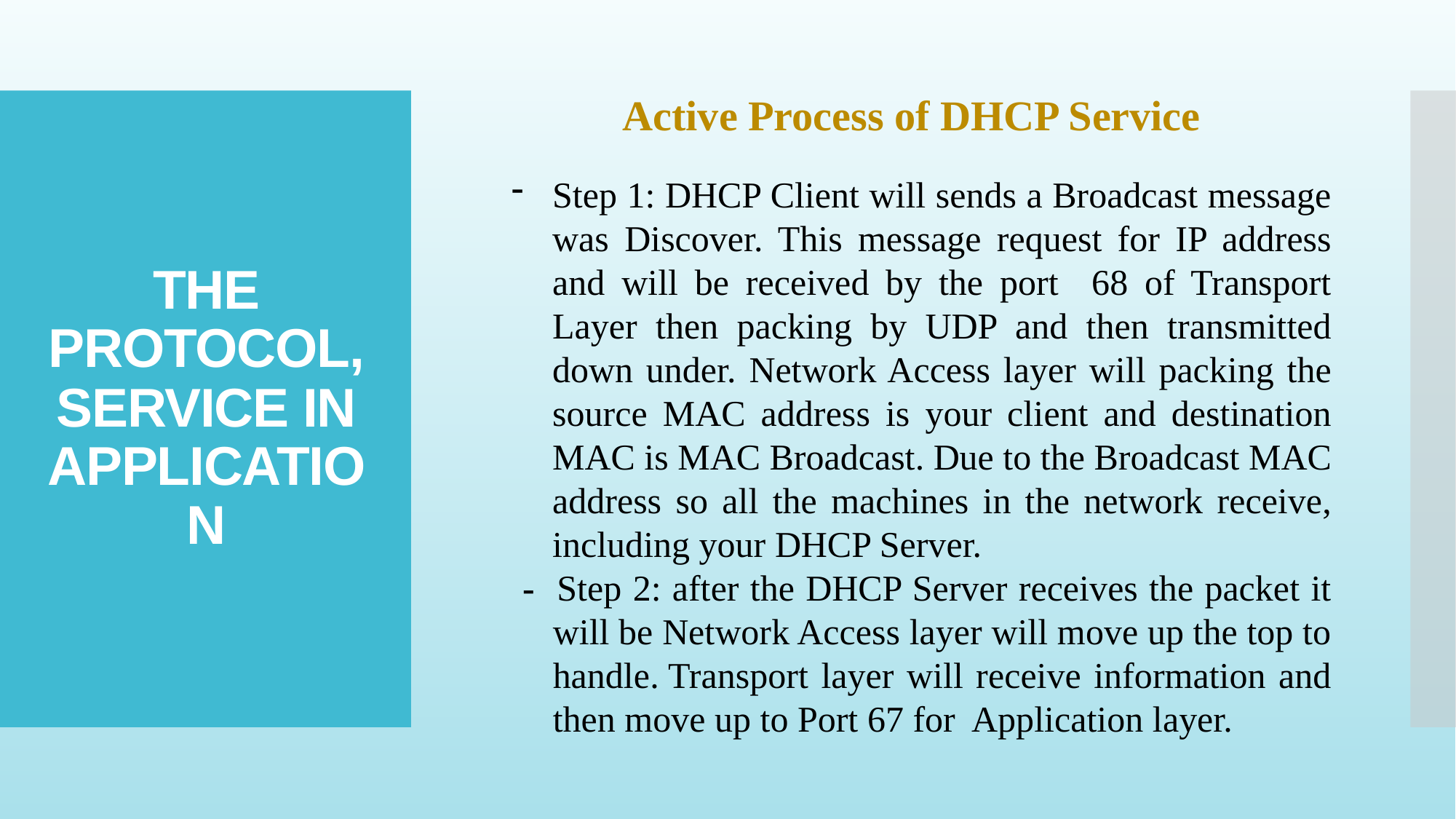

Active Process of DHCP Service
# THE PROTOCOL, SERVICE IN APPLICATION
Step 1: DHCP Client will sends a Broadcast message was Discover. This message request for IP address and will be received by the port  68 of Transport Layer then packing by UDP and then transmitted down under. Network Access layer will packing the source MAC address is your client and destination MAC is MAC Broadcast. Due to the Broadcast MAC address so all the machines in the network receive, including your DHCP Server.
 -  Step 2: after the DHCP Server receives the packet it will be Network Access layer will move up the top to handle. Transport layer will receive information and then move up to Port 67 for  Application layer.